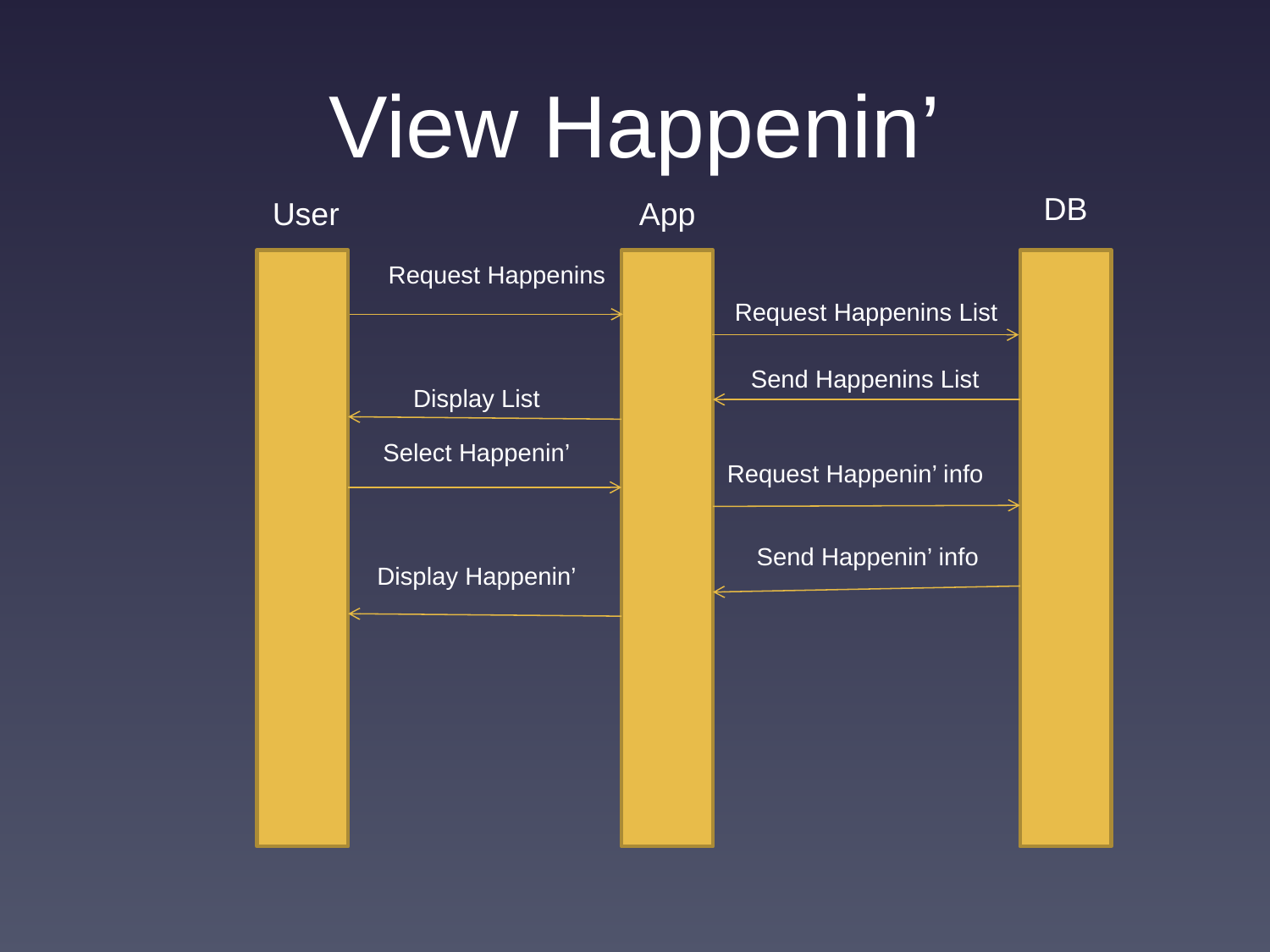

# View Happenin’
DB
User
App

Request Happenins
Request Happenins List
Send Happenins List
Display List
Select Happenin’
Request Happenin’ info
Send Happenin’ info
Display Happenin’